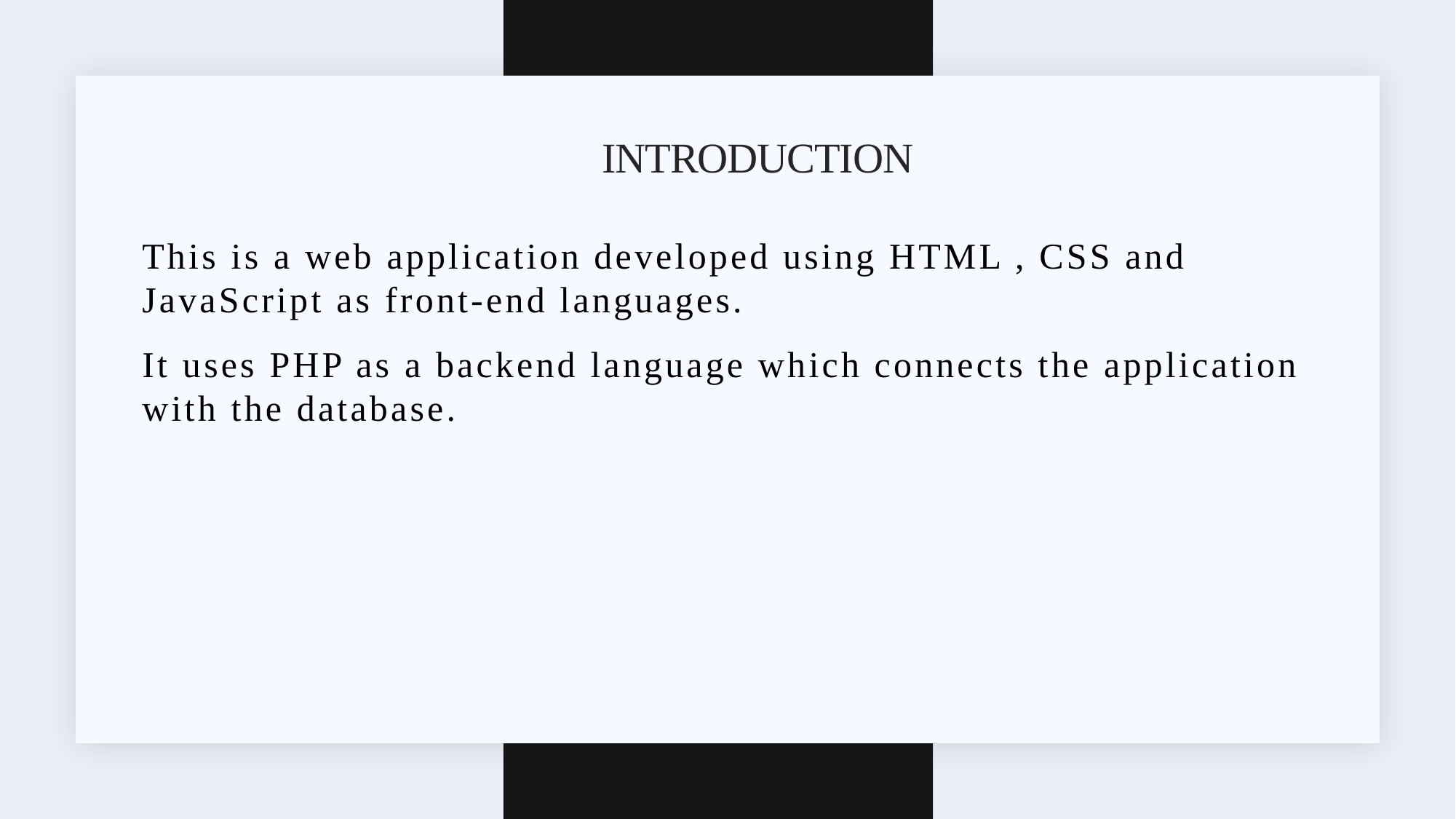

# introduction
This is a web application developed using HTML , CSS and JavaScript as front-end languages.
It uses PHP as a backend language which connects the application with the database.